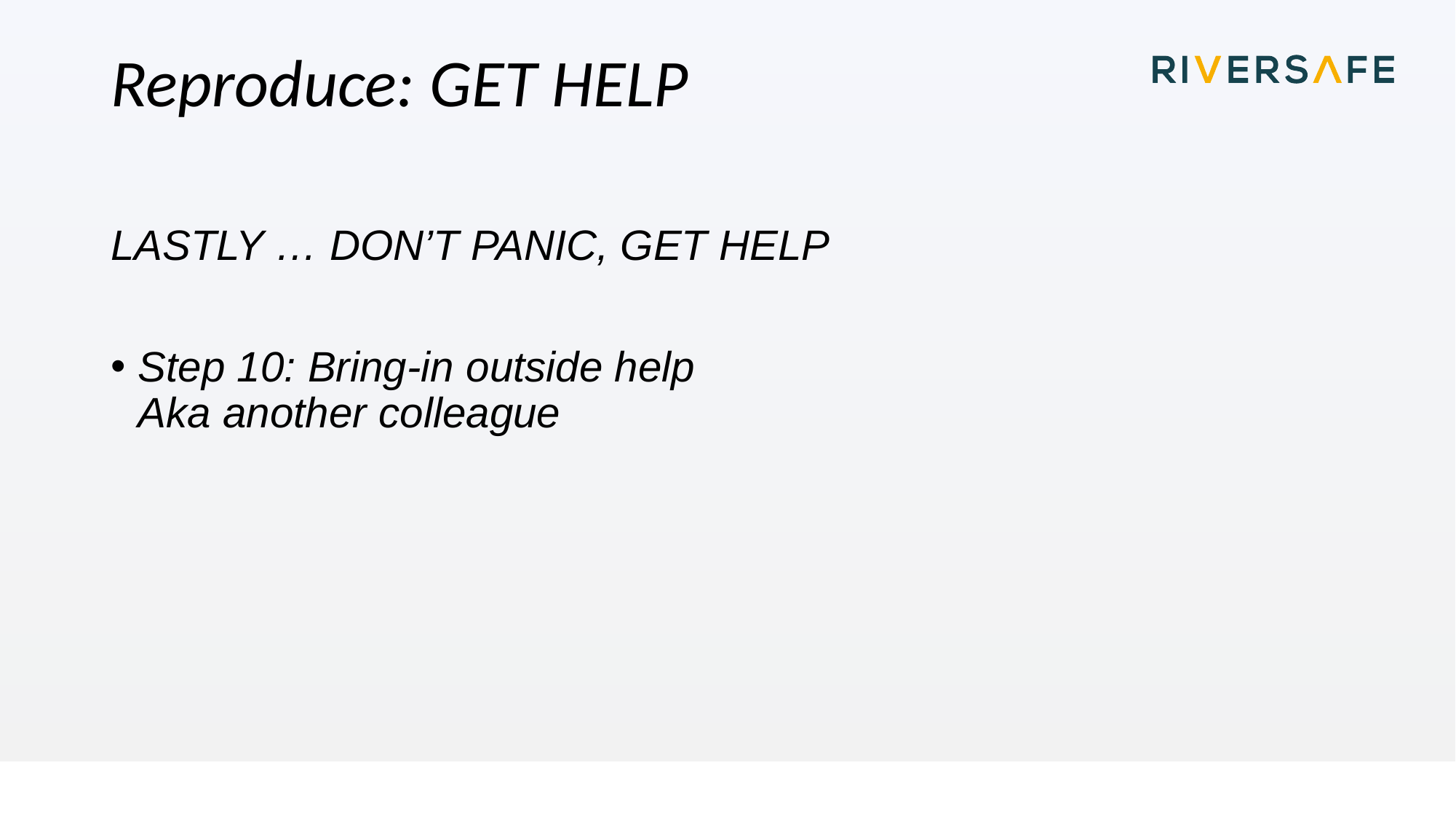

# Reproduce: GET HELP
LASTLY … DON’T PANIC, GET HELP

Step 10: Bring-in outside help
Aka another colleague